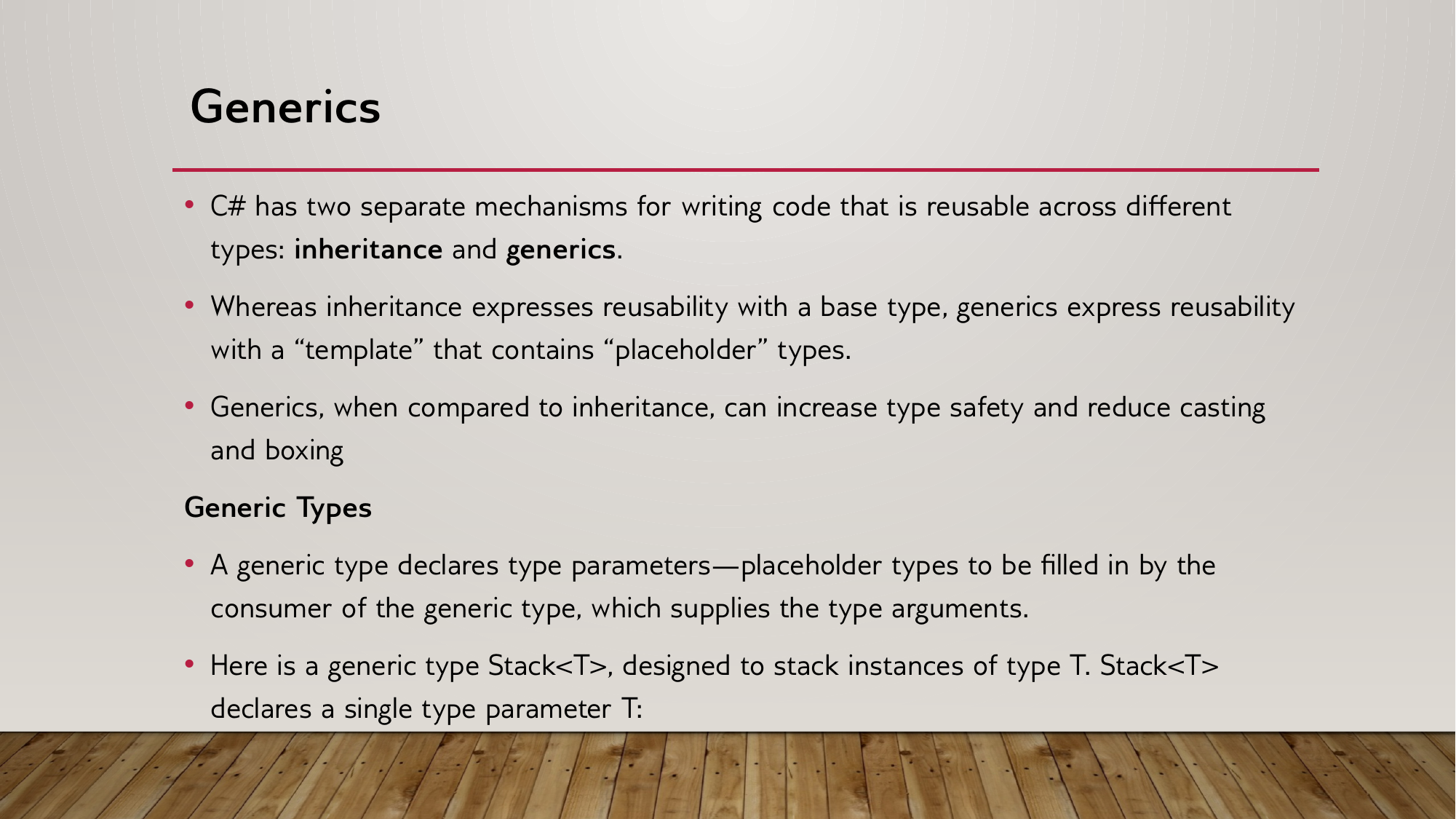

# Generics
C# has two separate mechanisms for writing code that is reusable across different types: inheritance and generics.
Whereas inheritance expresses reusability with a base type, generics express reusability with a “template” that contains “placeholder” types.
Generics, when compared to inheritance, can increase type safety and reduce casting and boxing
Generic Types
A generic type declares type parameters—placeholder types to be filled in by the consumer of the generic type, which supplies the type arguments.
Here is a generic type Stack<T>, designed to stack instances of type T. Stack<T> declares a single type parameter T: